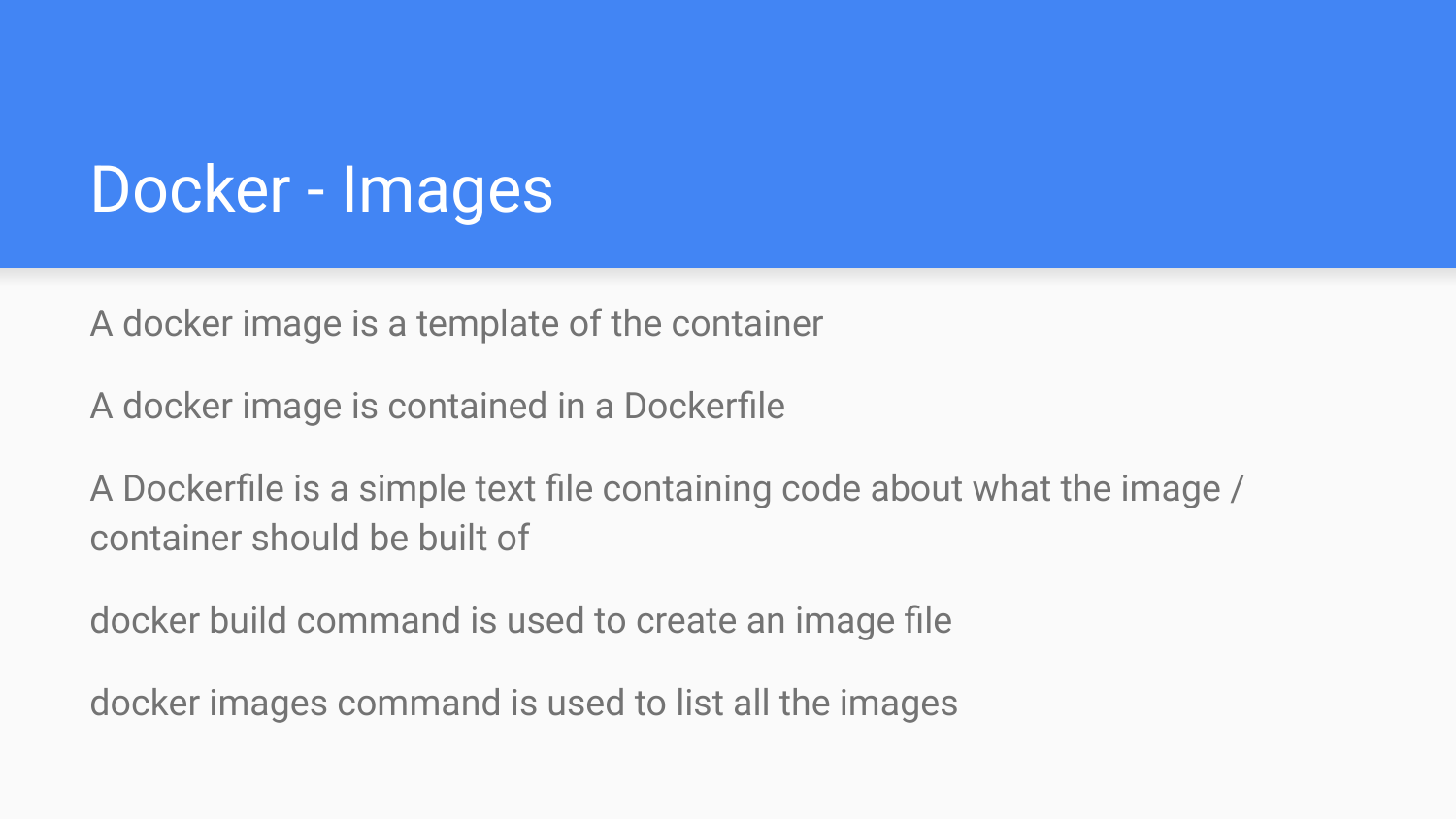

# Docker - Images
A docker image is a template of the container
A docker image is contained in a Dockerfile
A Dockerfile is a simple text file containing code about what the image / container should be built of
docker build command is used to create an image file
docker images command is used to list all the images